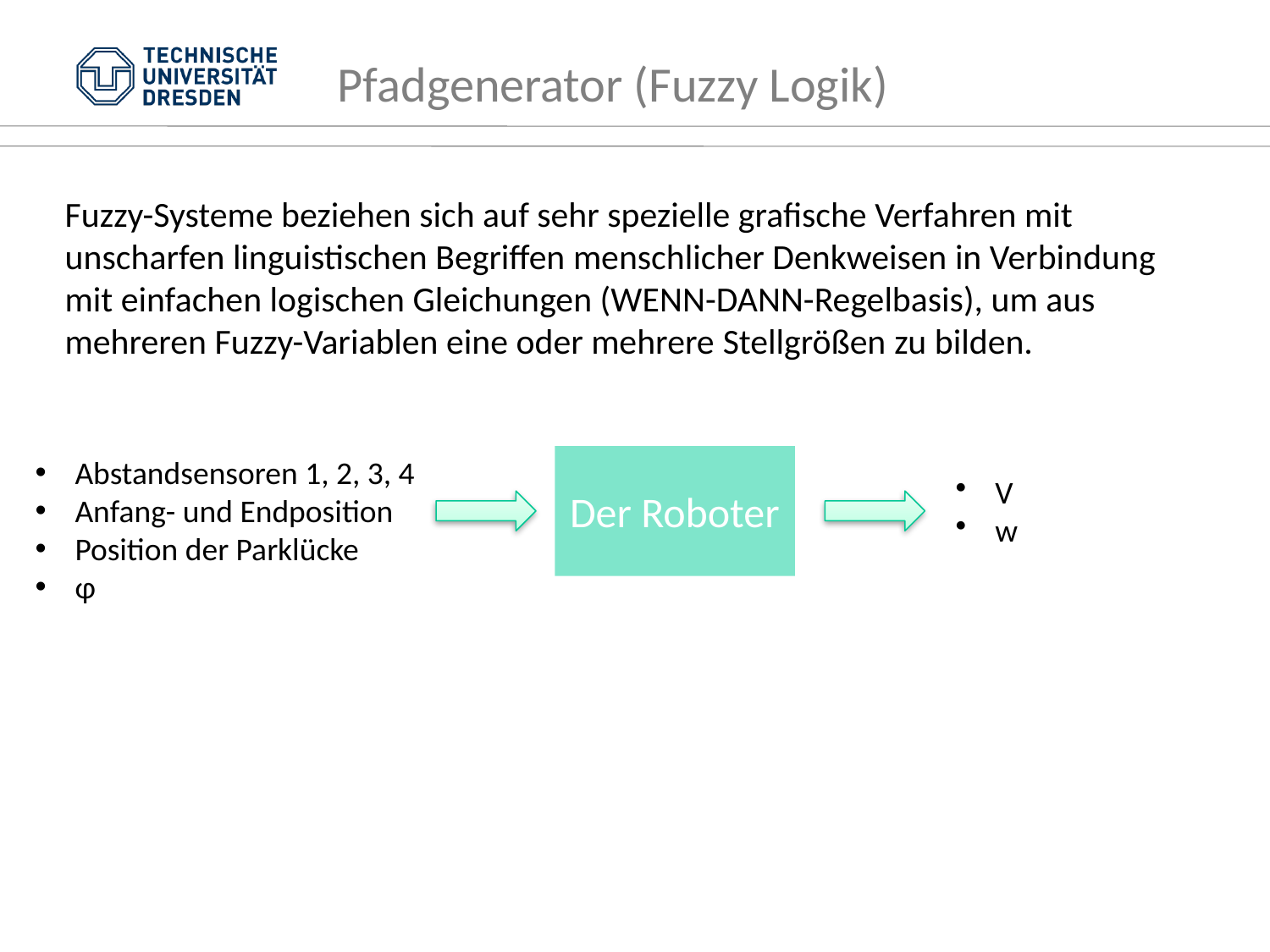

Pfadgenerator (Fuzzy Logik)
Fuzzy-Systeme beziehen sich auf sehr spezielle grafische Verfahren mit unscharfen linguistischen Begriffen menschlicher Denkweisen in Verbindung mit einfachen logischen Gleichungen (WENN-DANN-Regelbasis), um aus mehreren Fuzzy-Variablen eine oder mehrere Stellgrößen zu bilden.
Der Roboter
Abstandsensoren 1, 2, 3, 4
Anfang- und Endposition
Position der Parklücke
ɸ

V
w